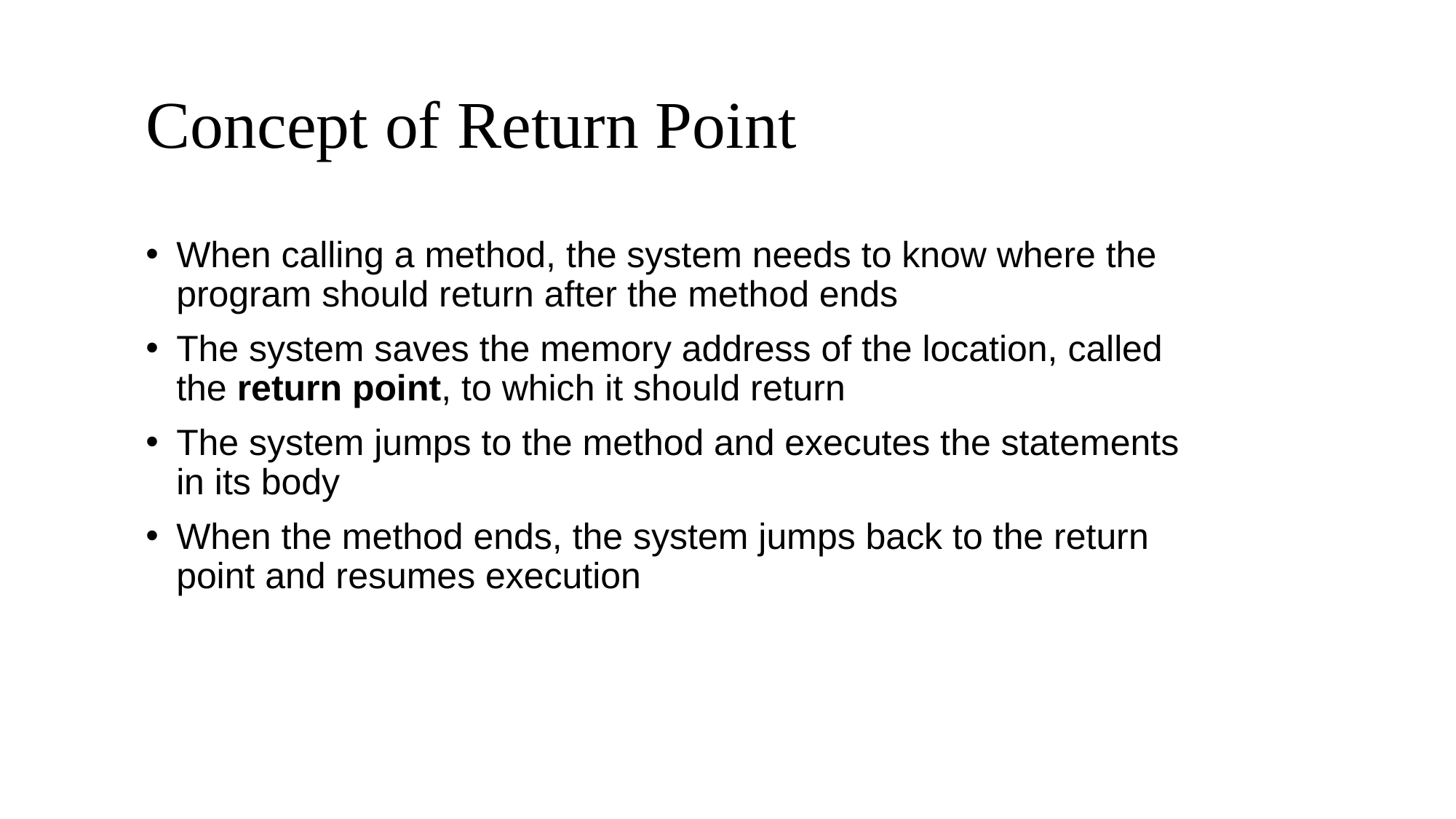

# Concept of Return Point
When calling a method, the system needs to know where the program should return after the method ends
The system saves the memory address of the location, called the return point, to which it should return
The system jumps to the method and executes the statements in its body
When the method ends, the system jumps back to the return point and resumes execution